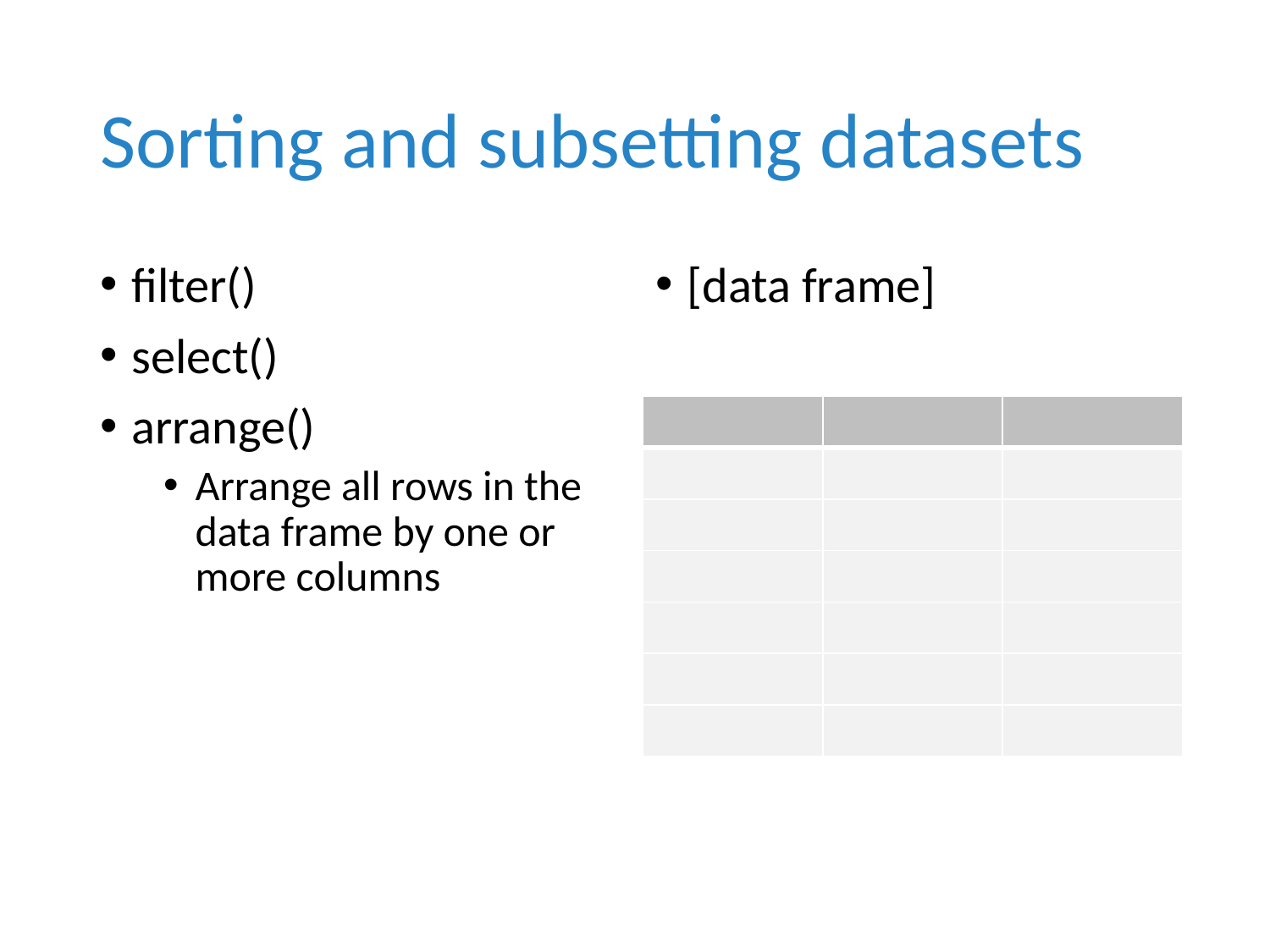

# Sorting and subsetting datasets
filter()
select()
arrange()
Arrange all rows in the data frame by one or more columns
[data frame]
|  |  |  |
| --- | --- | --- |
|  |  |  |
|  |  |  |
|  |  |  |
|  |  |  |
|  |  |  |
|  |  |  |